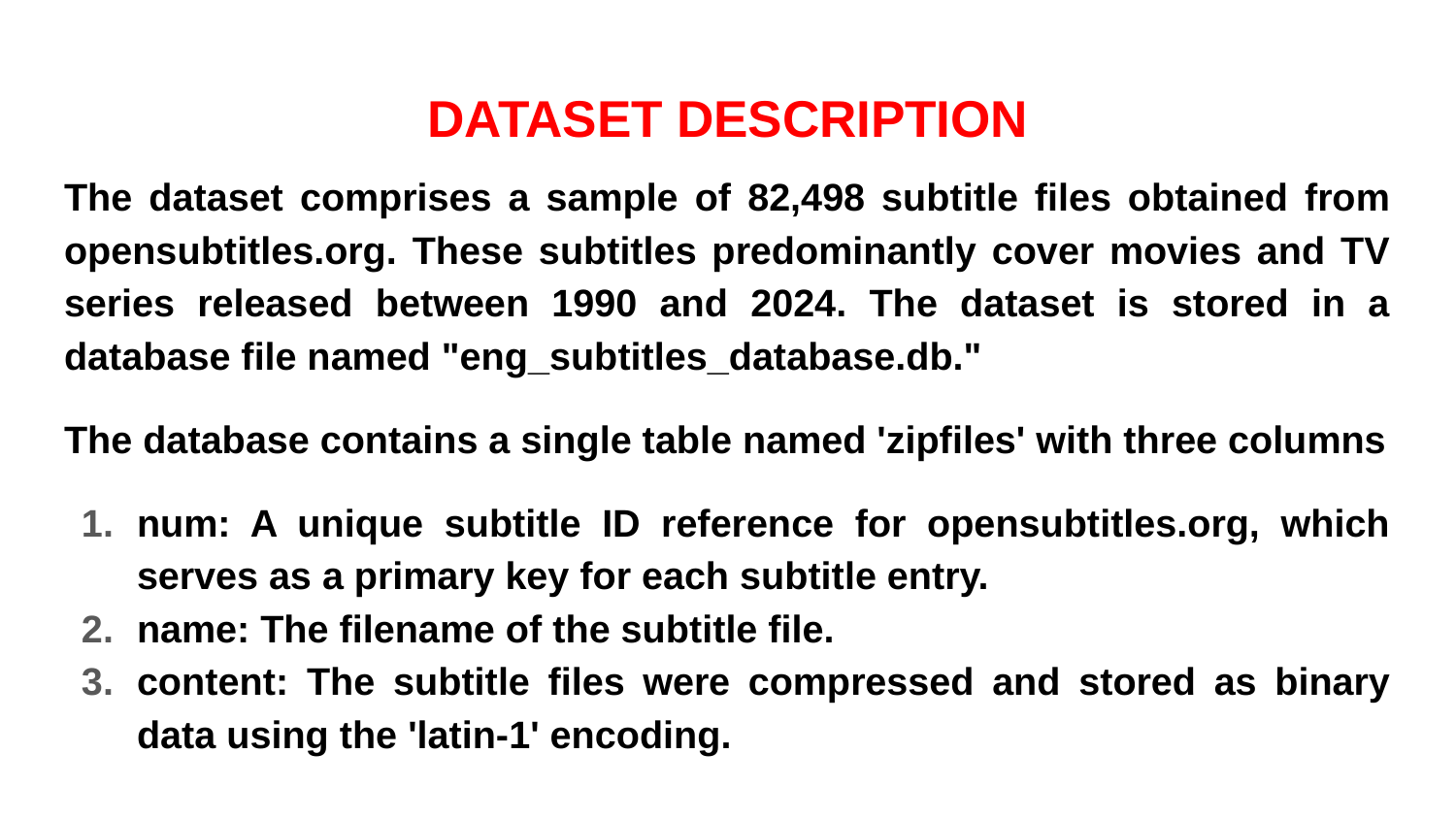

# DATASET DESCRIPTION
The dataset comprises a sample of 82,498 subtitle files obtained from opensubtitles.org. These subtitles predominantly cover movies and TV series released between 1990 and 2024. The dataset is stored in a database file named "eng_subtitles_database.db."
The database contains a single table named 'zipfiles' with three columns
num: A unique subtitle ID reference for opensubtitles.org, which serves as a primary key for each subtitle entry.
name: The filename of the subtitle file.
content: The subtitle files were compressed and stored as binary data using the 'latin-1' encoding.